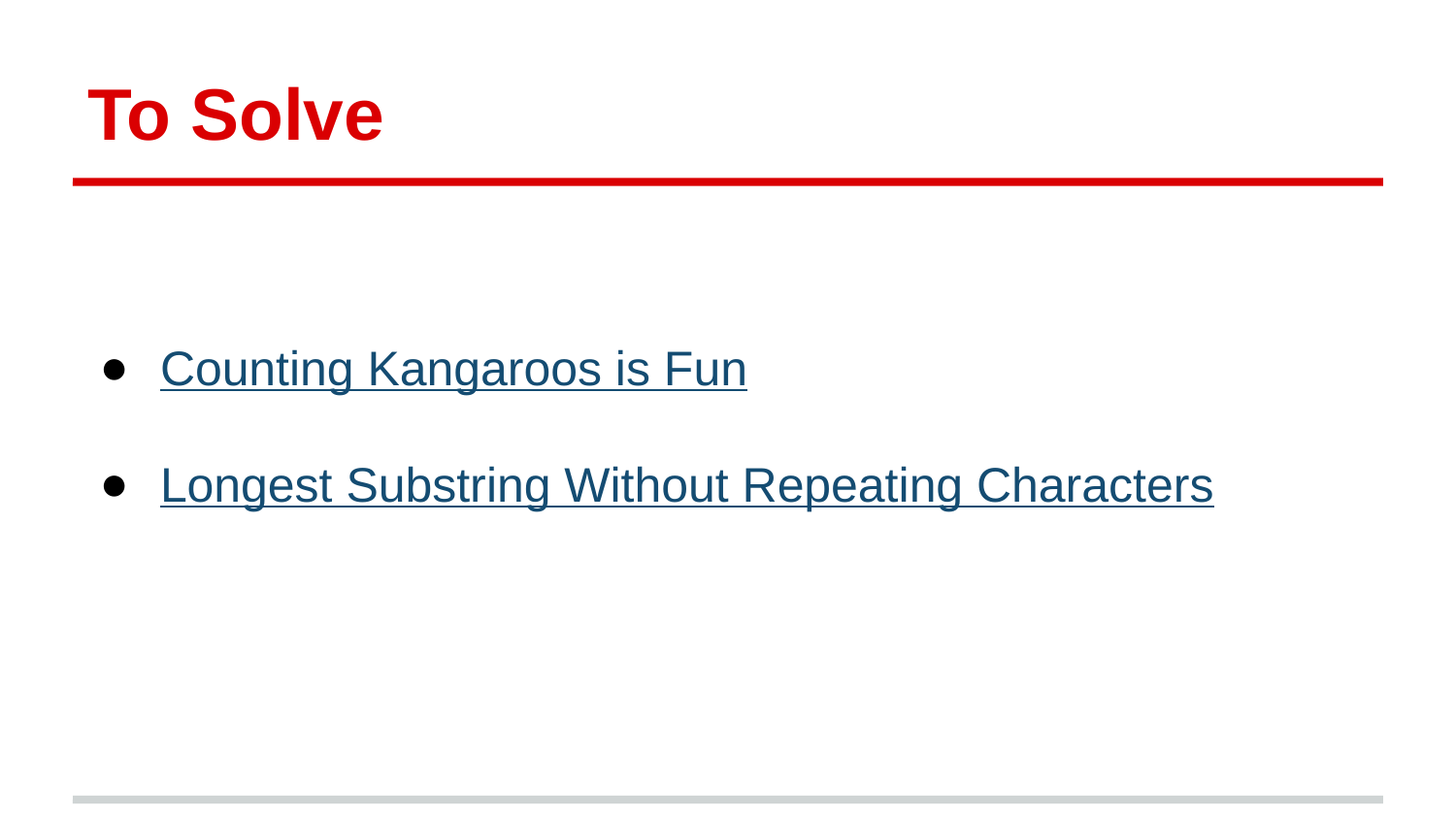

To Solve

Counting Kangaroos is Fun

Longest Substring Without Repeating Characters